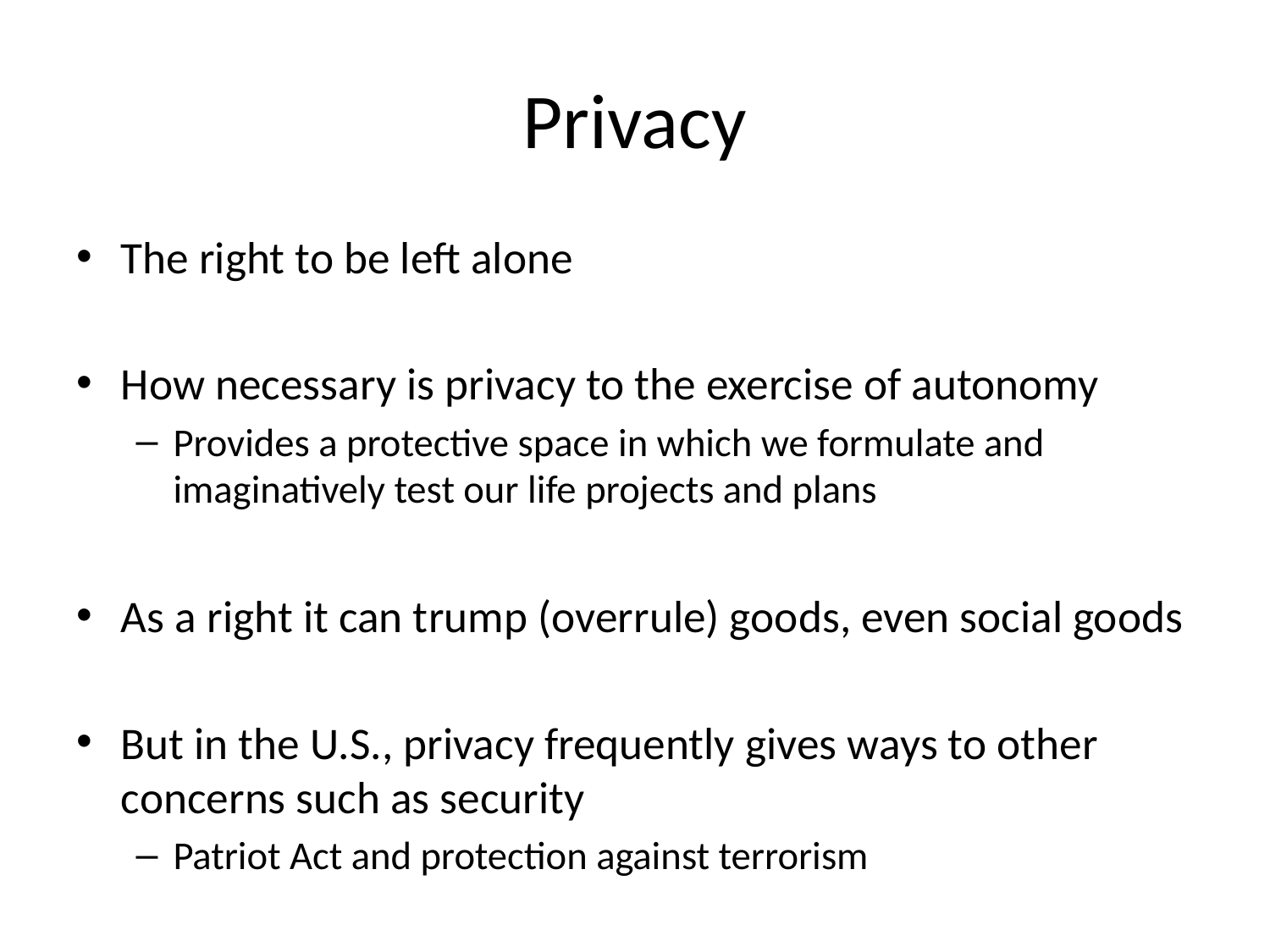

# Privacy
The right to be left alone

How necessary is privacy to the exercise of autonomy
Provides a protective space in which we formulate and imaginatively test our life projects and plans

As a right it can trump (overrule) goods, even social goods

But in the U.S., privacy frequently gives ways to other concerns such as security
Patriot Act and protection against terrorism